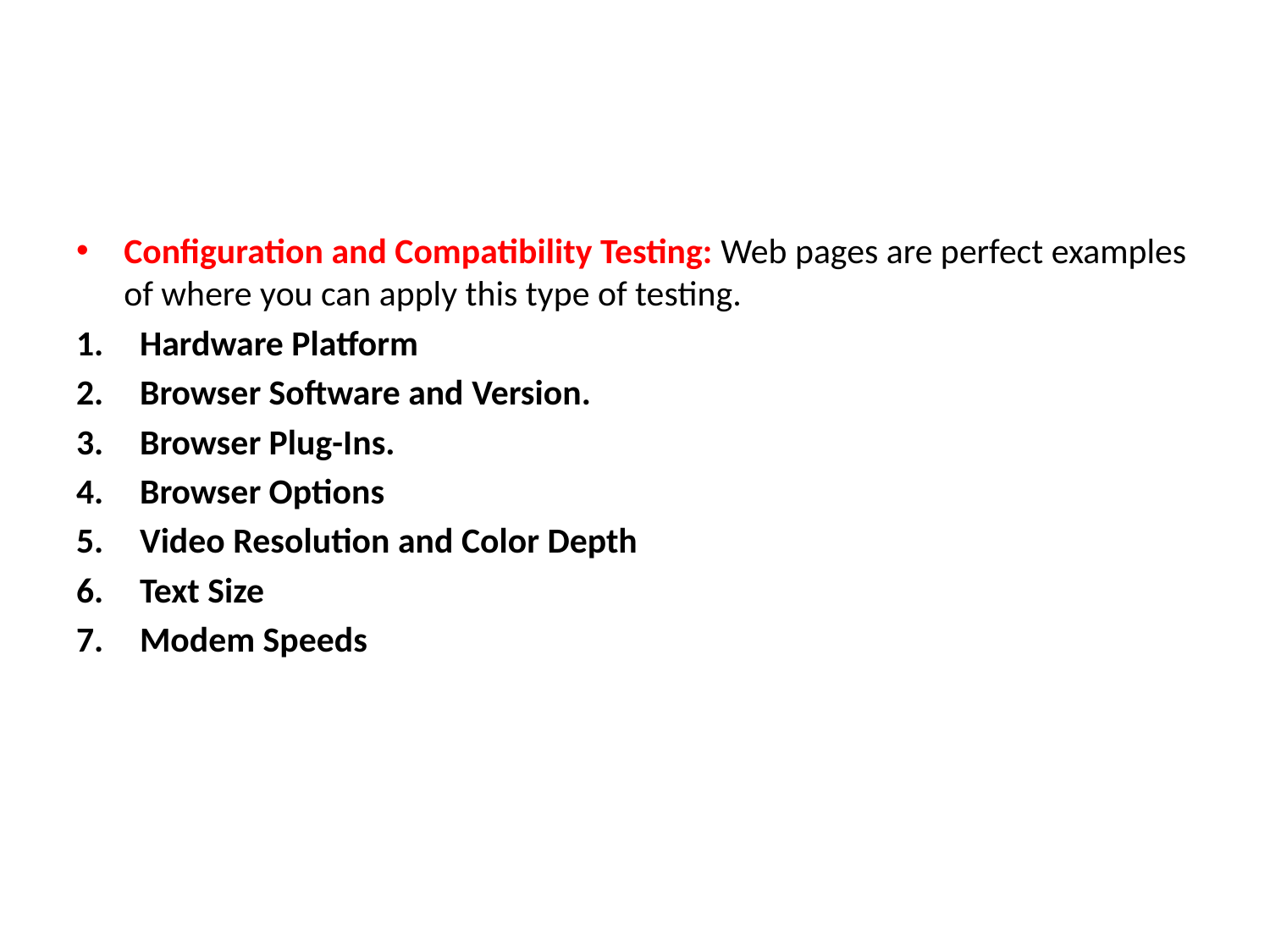

#
Configuration and Compatibility Testing: Web pages are perfect examples of where you can apply this type of testing.
Hardware Platform
Browser Software and Version.
Browser Plug-Ins.
Browser Options
Video Resolution and Color Depth
Text Size
Modem Speeds